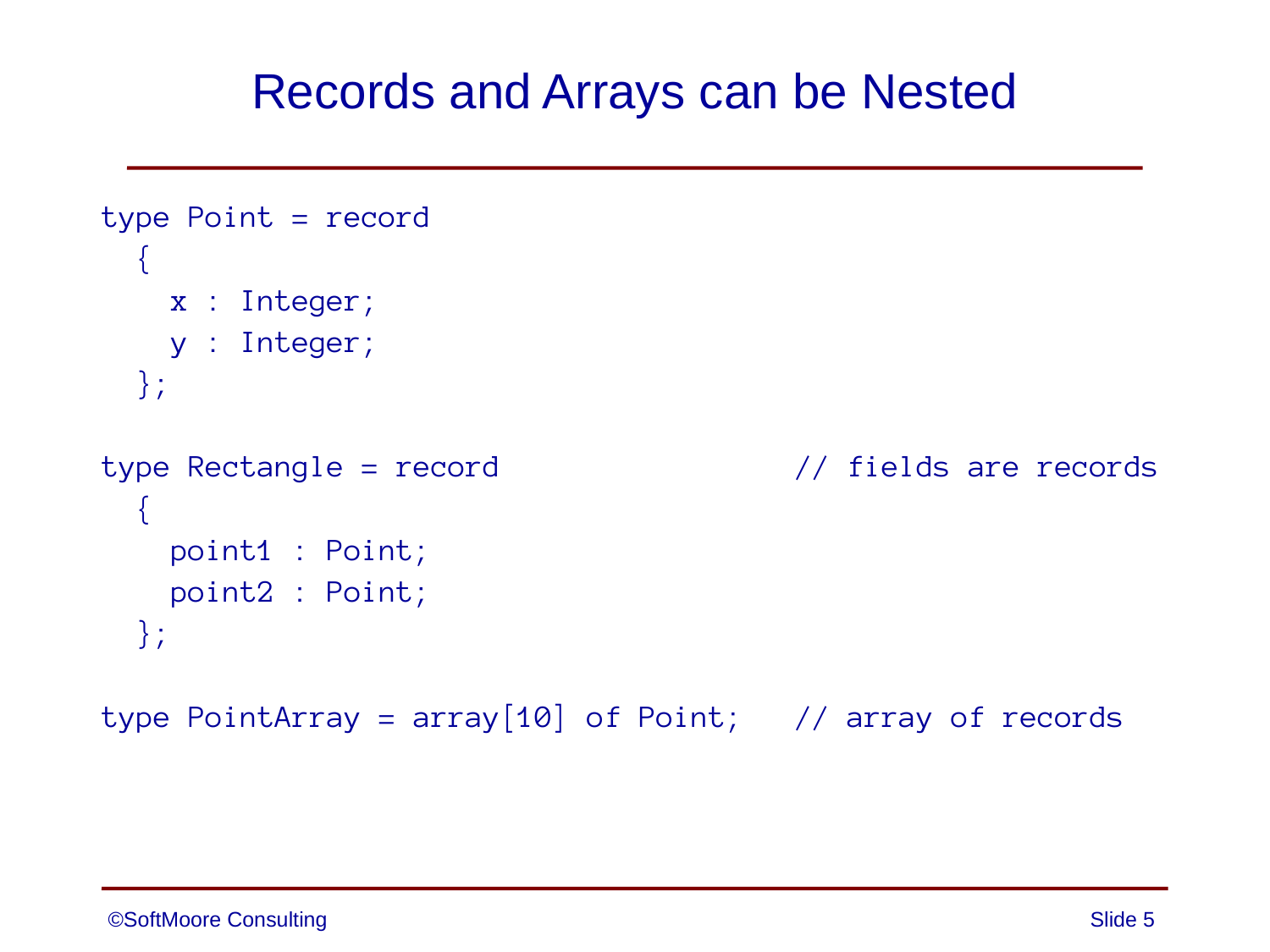

# Records and Arrays can be Nested
type Point = record
  {
    x : Integer;
    y : Integer;
  };

type Rectangle = record                 // fields are records
  {
    point1 : Point;
    point2 : Point;
  };

type PointArray = array[10] of Point;   // array of records

©SoftMoore Consulting
Slide 5